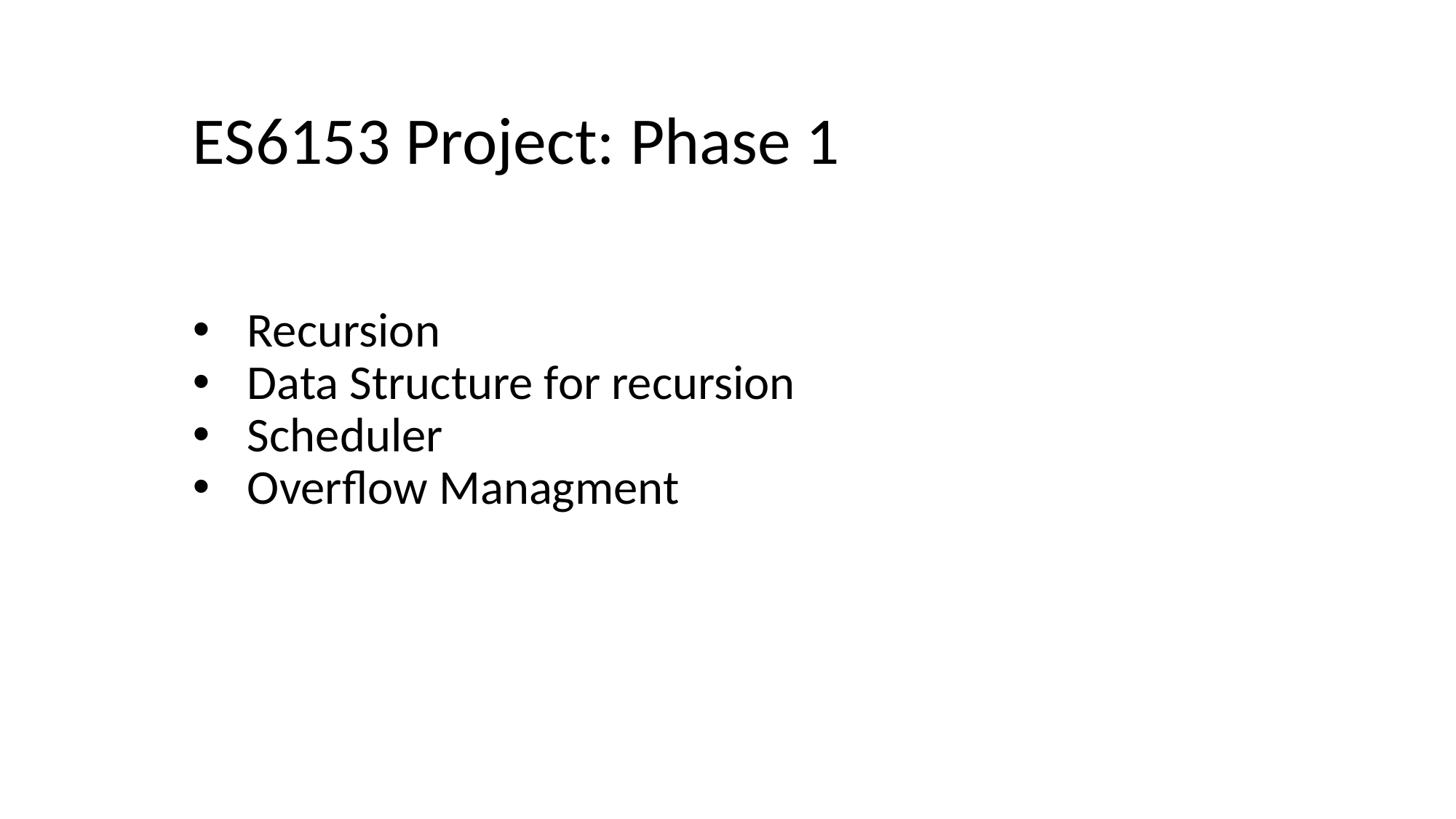

ES6153 Project: Phase 1
Recursion
Data Structure for recursion
Scheduler
Overflow Managment